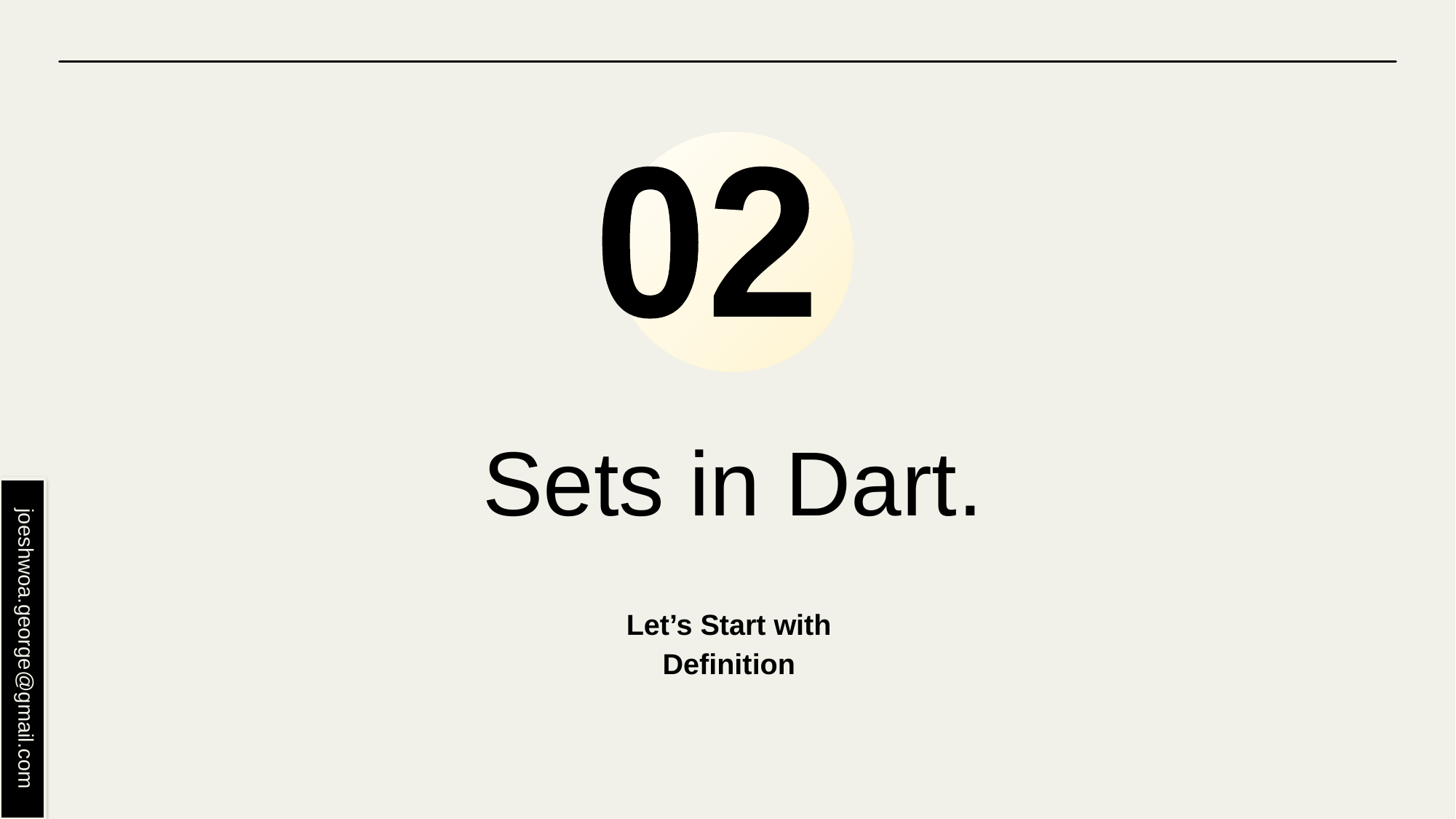

02
# Sets in Dart.
Let’s Start with
Definition
joeshwoa.george@gmail.com